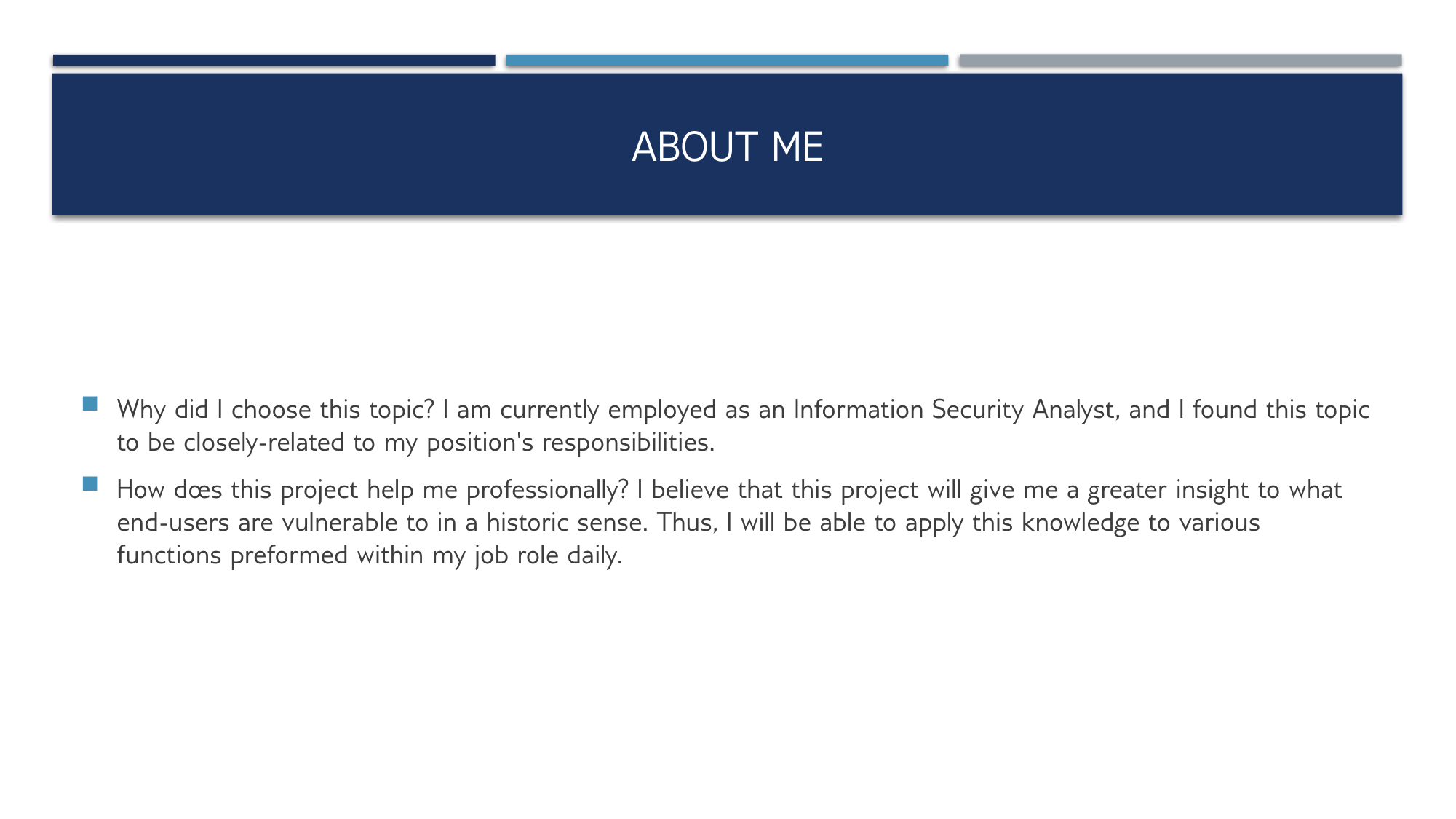

# About me
Why did I choose this topic? I am currently employed as an Information Security Analyst, and I found this topic to be closely-related to my position's responsibilities.
How does this project help me professionally? I believe that this project will give me a greater insight to what end-users are vulnerable to in a historic sense. Thus, I will be able to apply this knowledge to various functions preformed within my job role daily.